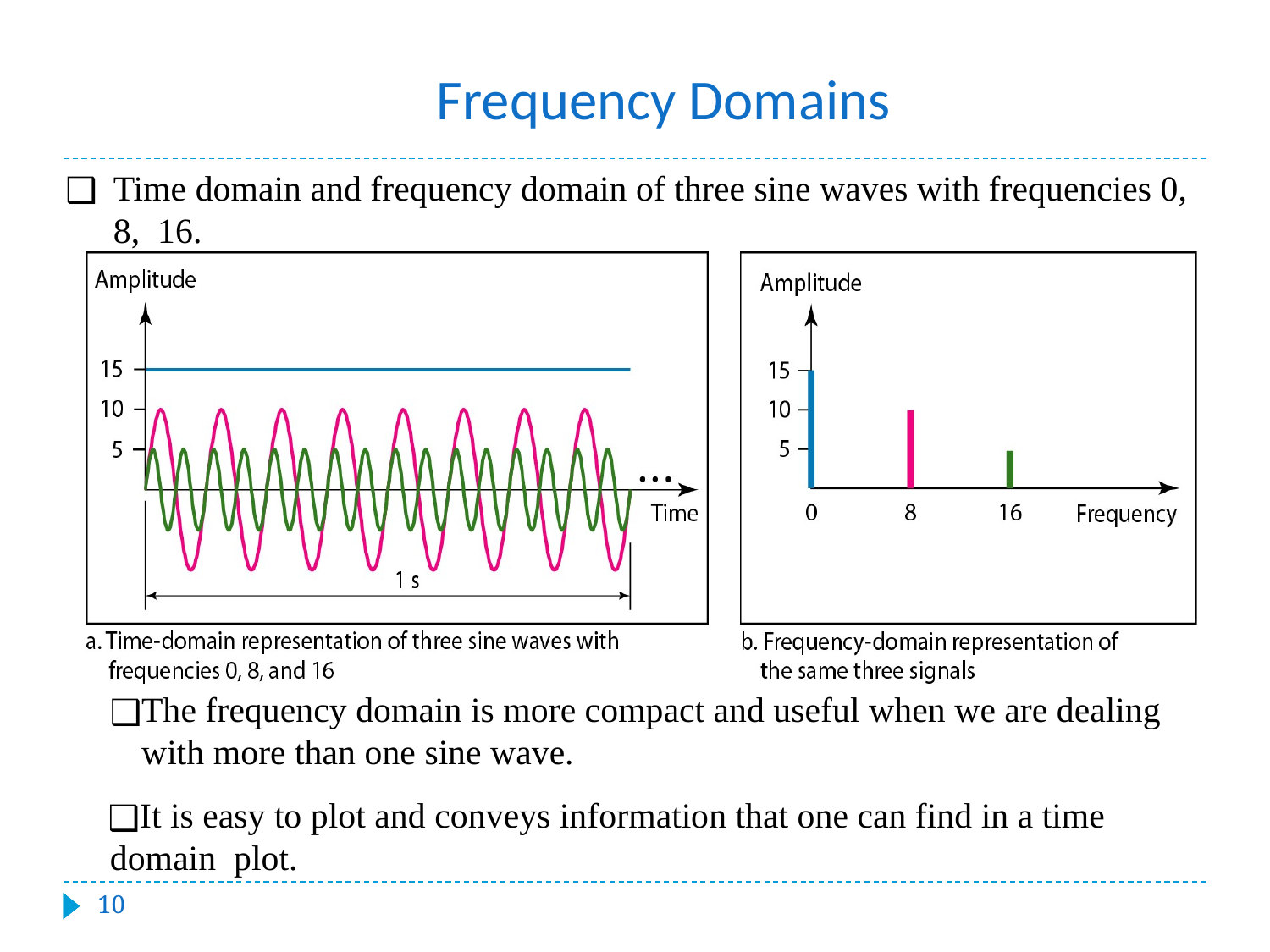

#
Frequency Domains
Time domain and frequency domain of three sine waves with frequencies 0, 8,  16.

The frequency domain is more compact and useful when we are dealing with more than one sine wave.
It is easy to plot and conveys information that one can find in a time domain  plot.
10